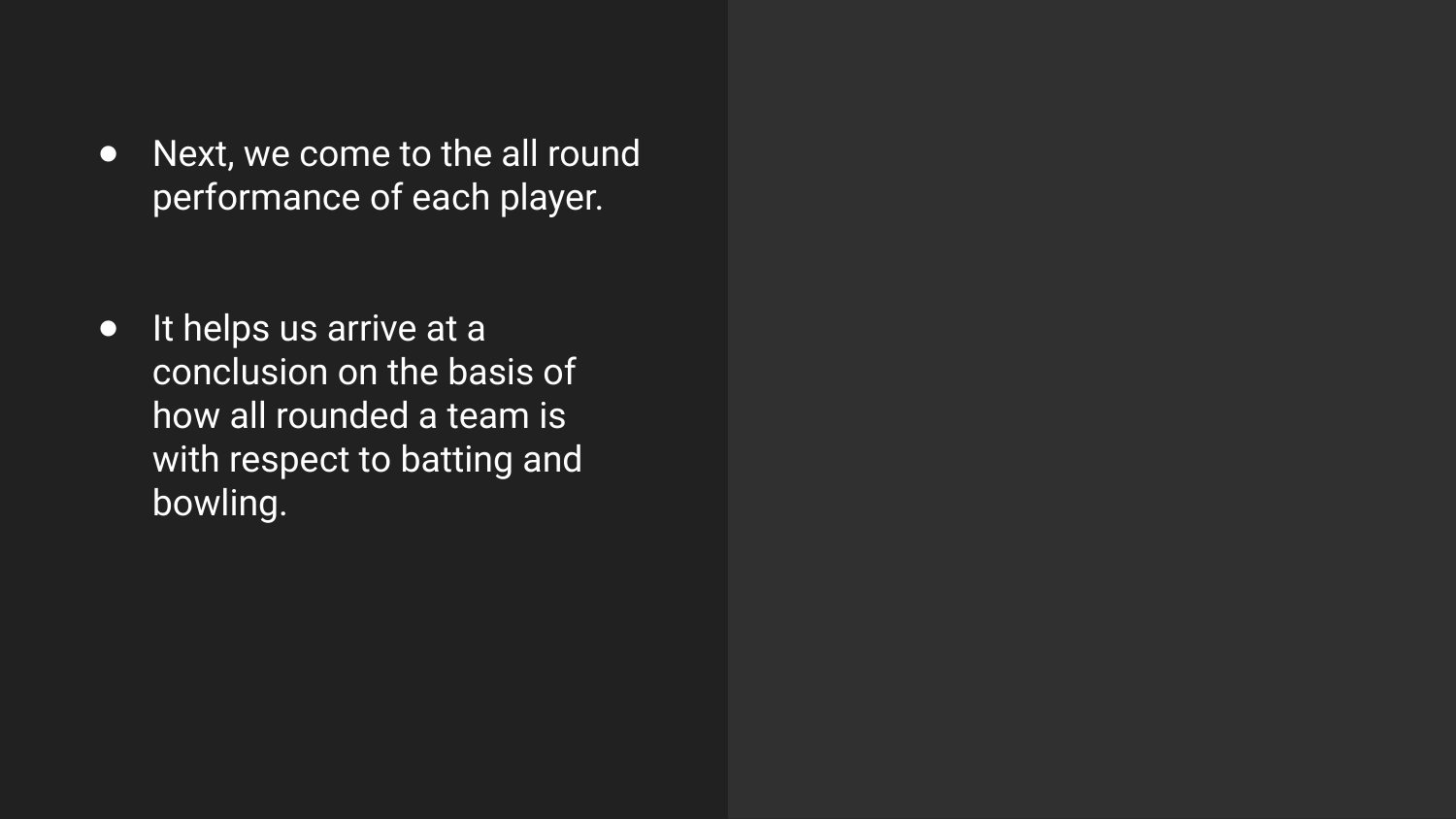

Next, we come to the all round performance of each player.

It helps us arrive at a conclusion on the basis of how all rounded a team is with respect to batting and bowling.